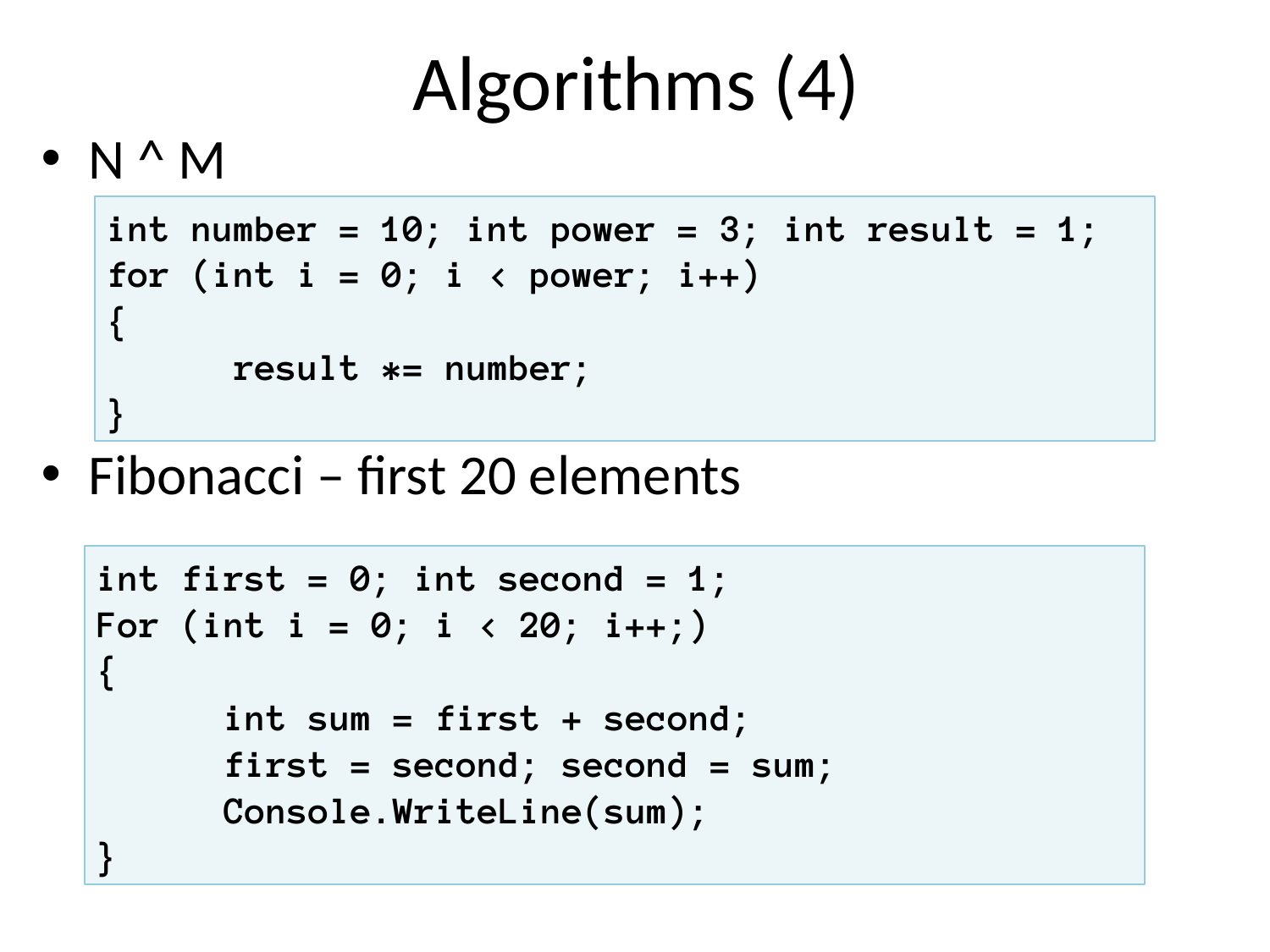

# Algorithms (4)
N ^ M

Fibonacci – first 20 elements

int number = 10; int power = 3; int result = 1;
for (int i = 0; i < power; i++)
{
	result *= number;
}
int first = 0; int second = 1;
For (int i = 0; i < 20; i++;)
{
	int sum = first + second;
	first = second; second = sum;
	Console.WriteLine(sum);
}